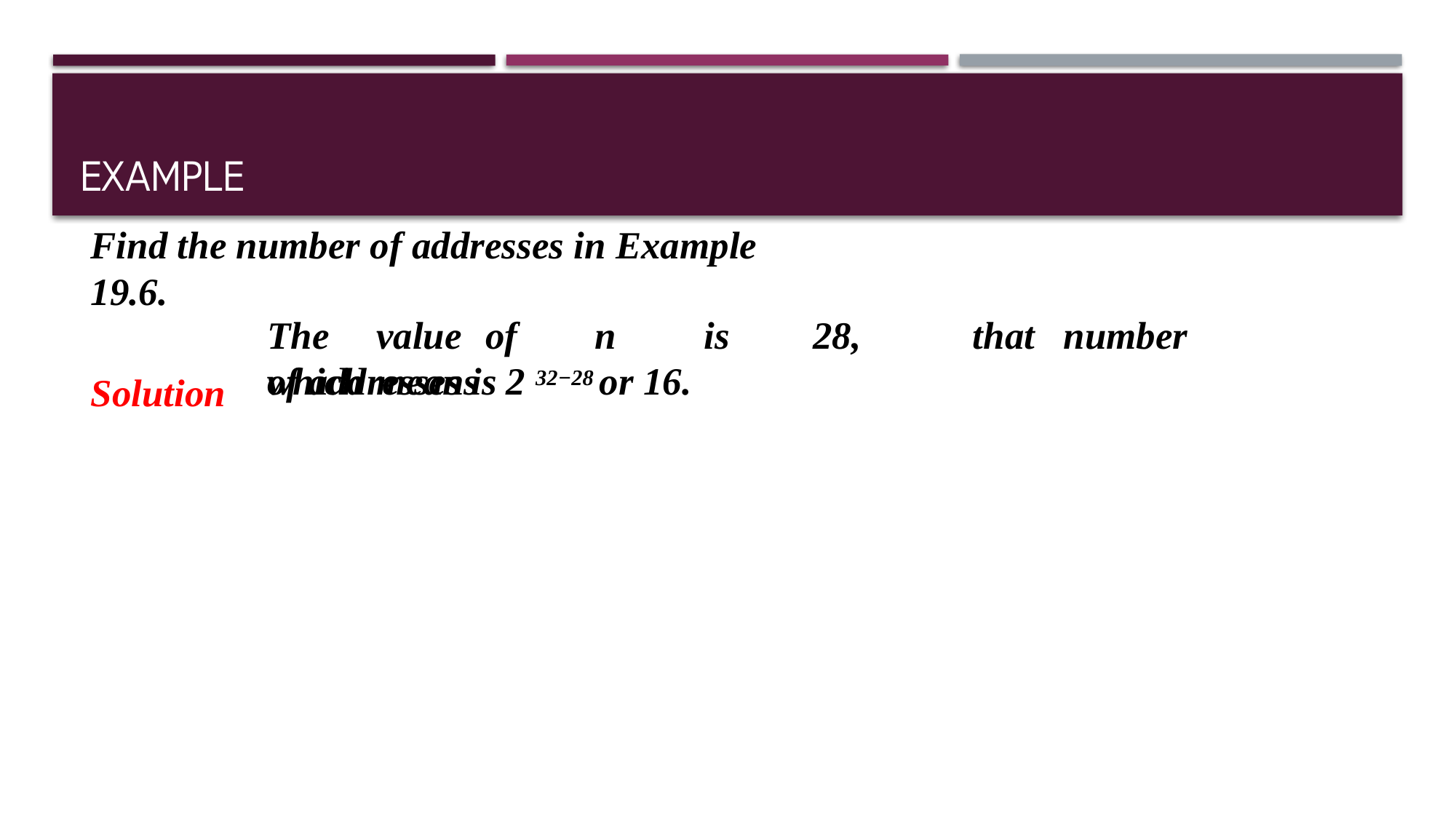

# example
Find the number of addresses in Example 19.6.

Solution
The	value	of	n	is	28,	which	means
that
number
of addresses is 2 32−28 or 16.